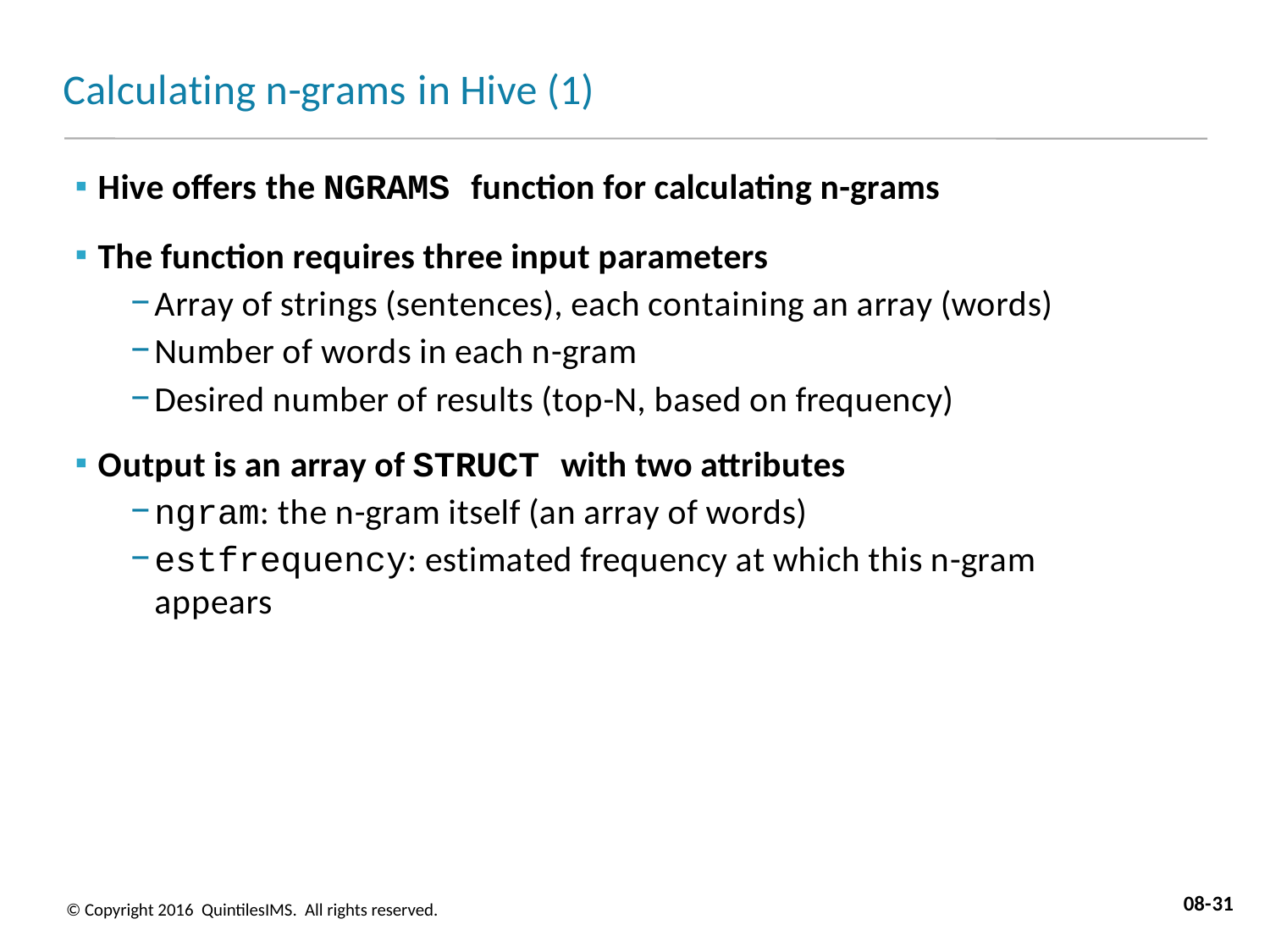

# Calculating n-grams in Hive (1)
Hive offers the NGRAMS function for calculating n-grams
The function requires three input parameters
Array of strings (sentences), each containing an array (words)
Number of words in each n-gram
Desired number of results (top-N, based on frequency)
Output is an array of STRUCT with two attributes
ngram: the n-gram itself (an array of words)
estfrequency: estimated frequency at which this n-gram appears
08-31
© Copyright 2016  QuintilesIMS.  All rights reserved.